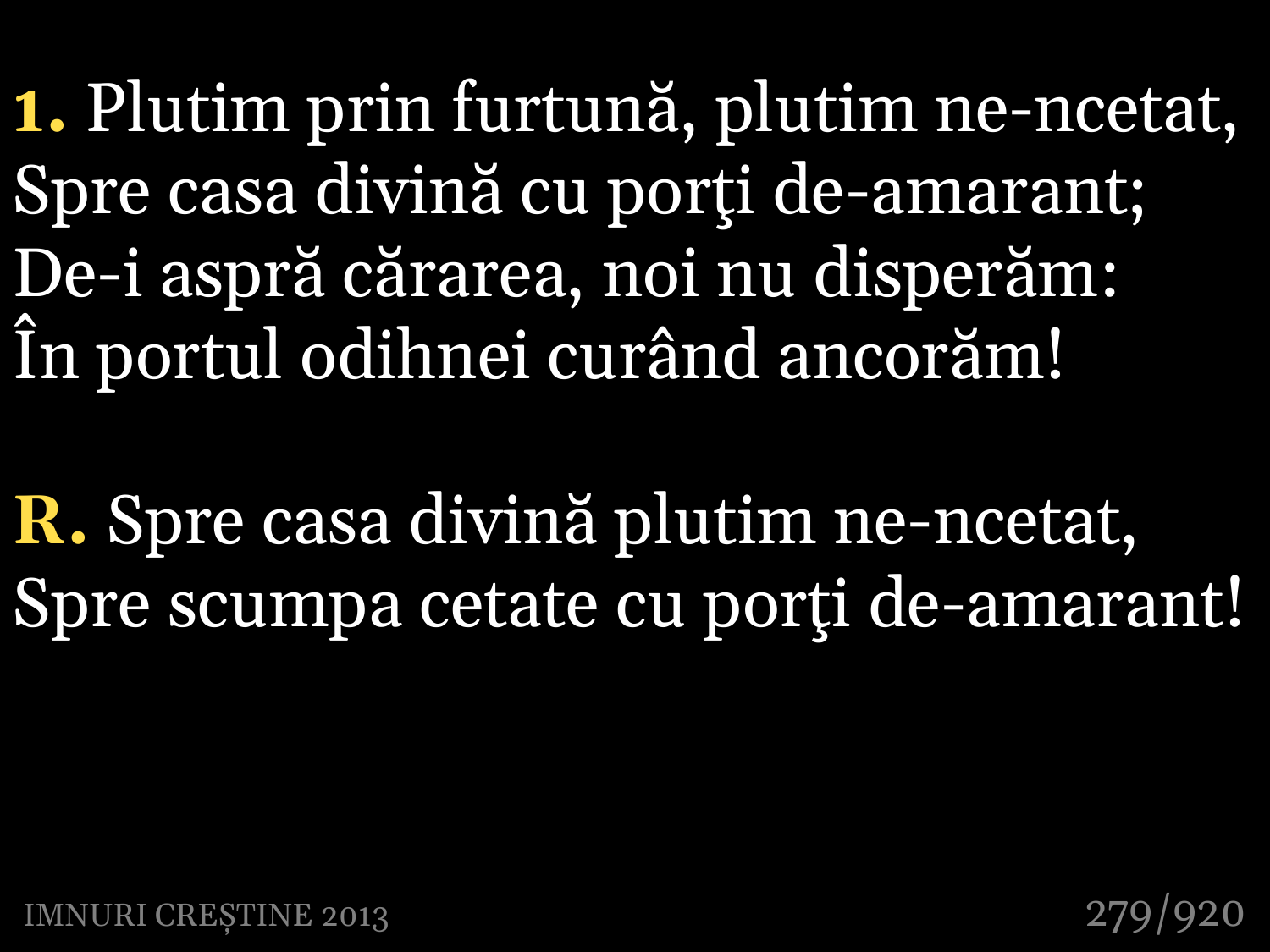

1. Plutim prin furtună, plutim ne-ncetat,
Spre casa divină cu porţi de-amarant;
De-i aspră cărarea, noi nu disperăm:
În portul odihnei curând ancorăm!

R. Spre casa divină plutim ne-ncetat,
Spre scumpa cetate cu porţi de-amarant!

279/920
IMNURI CREȘTINE 2013